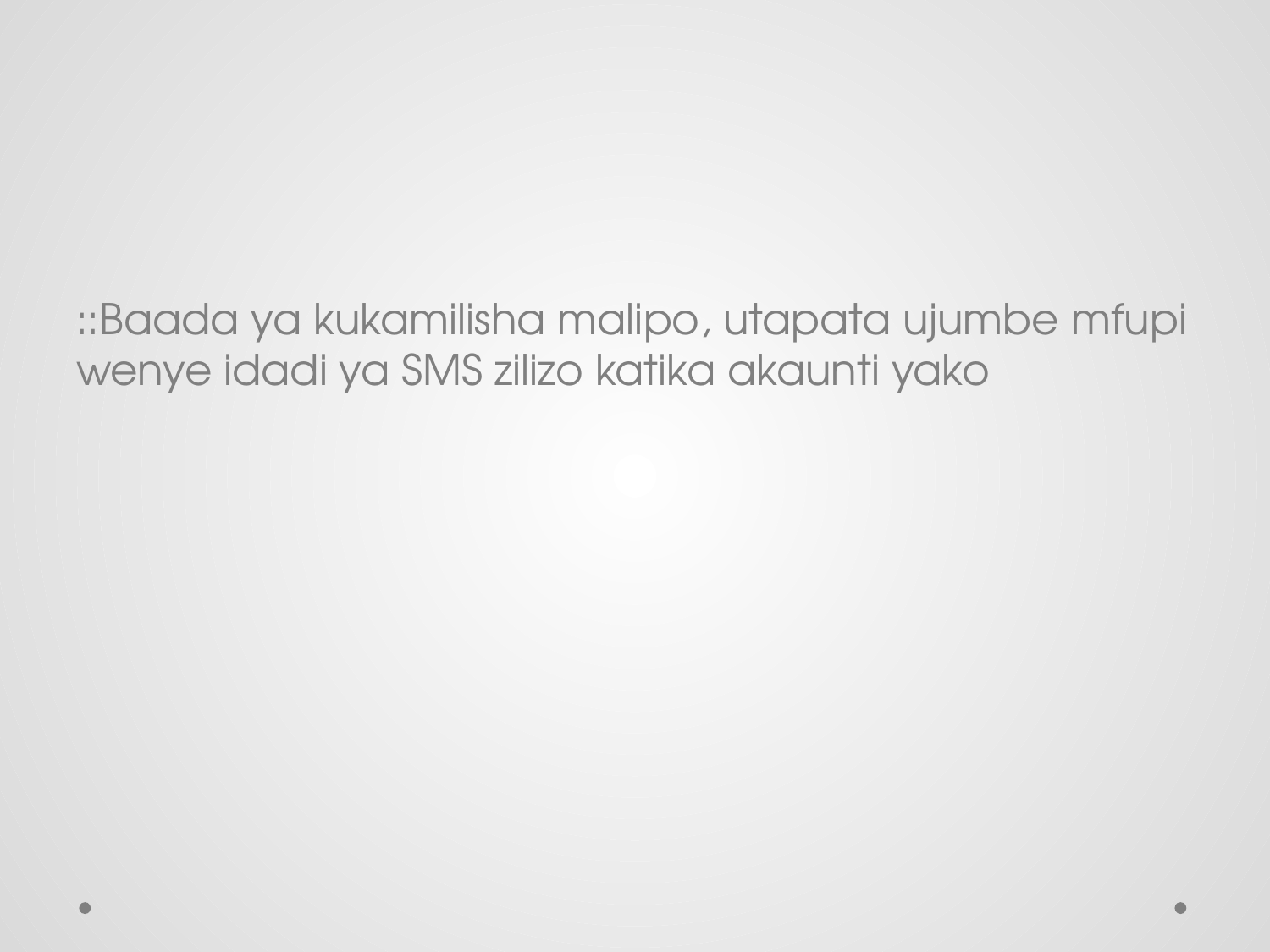

::Baada ya kukamilisha malipo, utapata ujumbe mfupi wenye idadi ya SMS zilizo katika akaunti yako